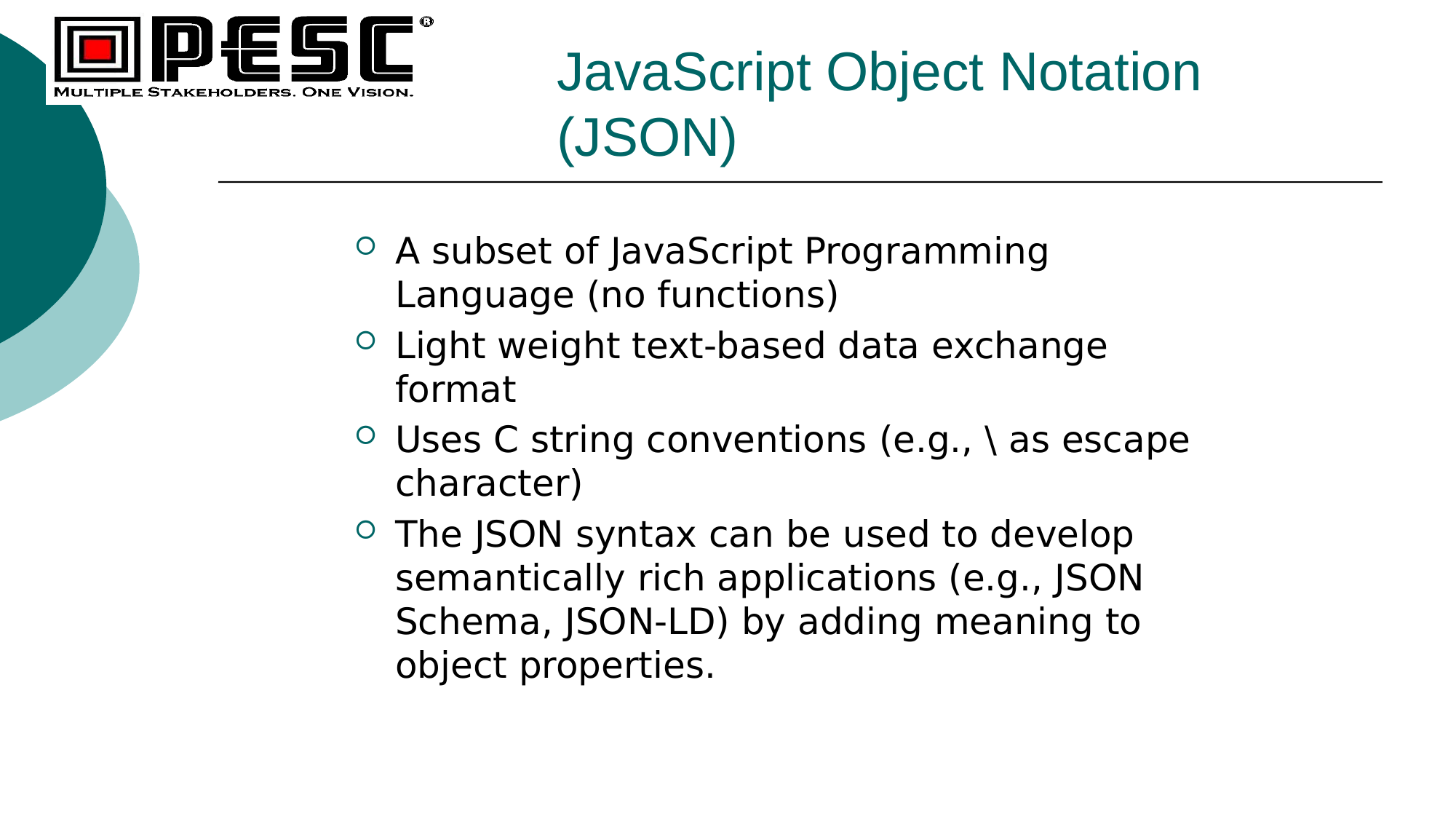

# JavaScript Object Notation (JSON)
A subset of JavaScript Programming Language (no functions)
Light weight text-based data exchange format
Uses C string conventions (e.g., \ as escape character)
The JSON syntax can be used to develop semantically rich applications (e.g., JSON Schema, JSON-LD) by adding meaning to object properties.